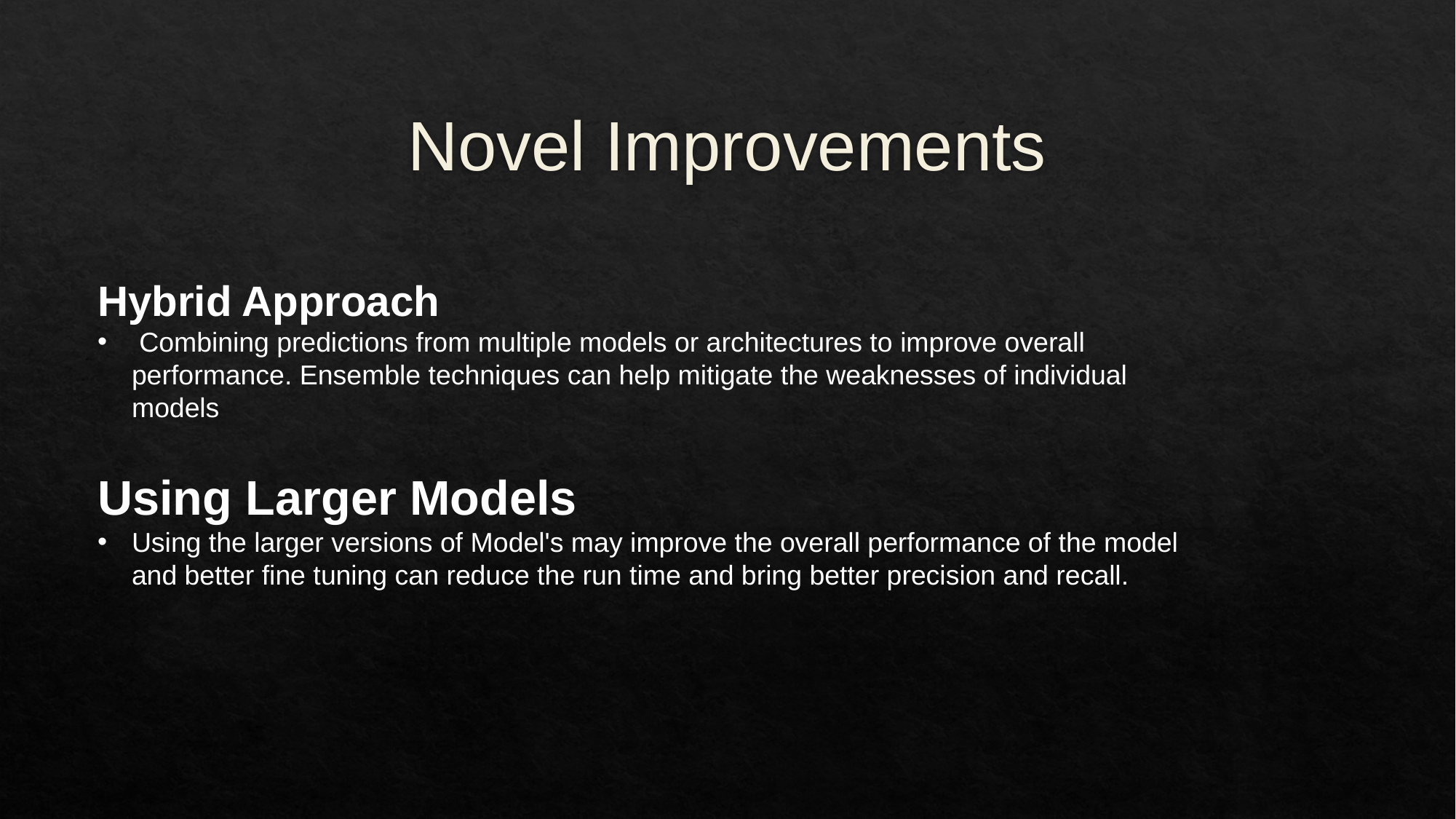

# Novel Improvements
Hybrid Approach
 Combining predictions from multiple models or architectures to improve overall performance. Ensemble techniques can help mitigate the weaknesses of individual models

Using Larger Models
Using the larger versions of Model's may improve the overall performance of the model and better fine tuning can reduce the run time and bring better precision and recall.